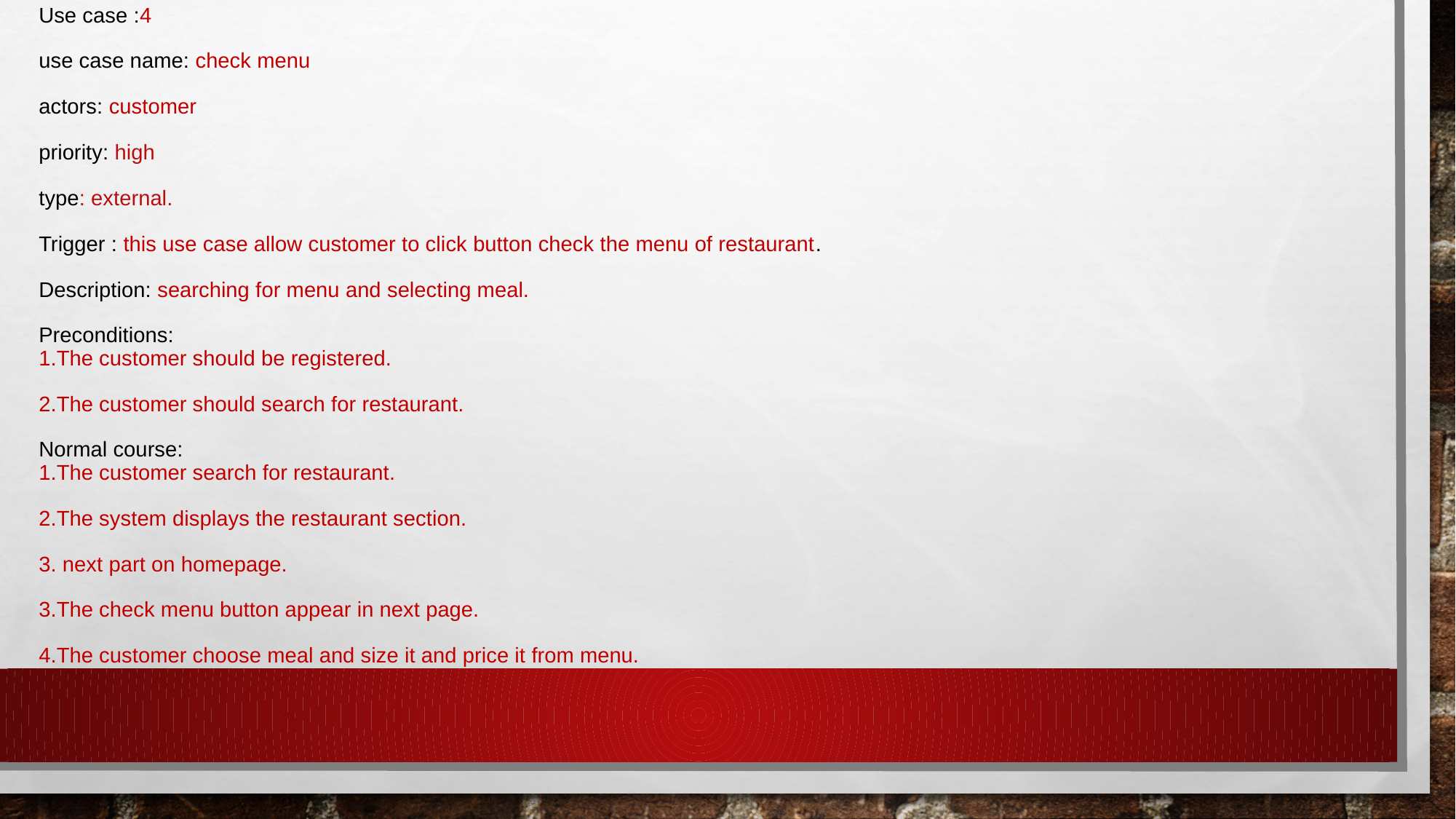

# Use case :4 use case name: check menu actors: customer priority: high type: external. Trigger : this use case allow customer to click button check the menu of restaurant. Description: searching for menu and selecting meal. Preconditions: 1.The customer should be registered. 2.The customer should search for restaurant. Normal course: 1.The customer search for restaurant. 2.The system displays the restaurant section. 3. next part on homepage. 3.The check menu button appear in next page. 4.The customer choose meal and size it and price it from menu.